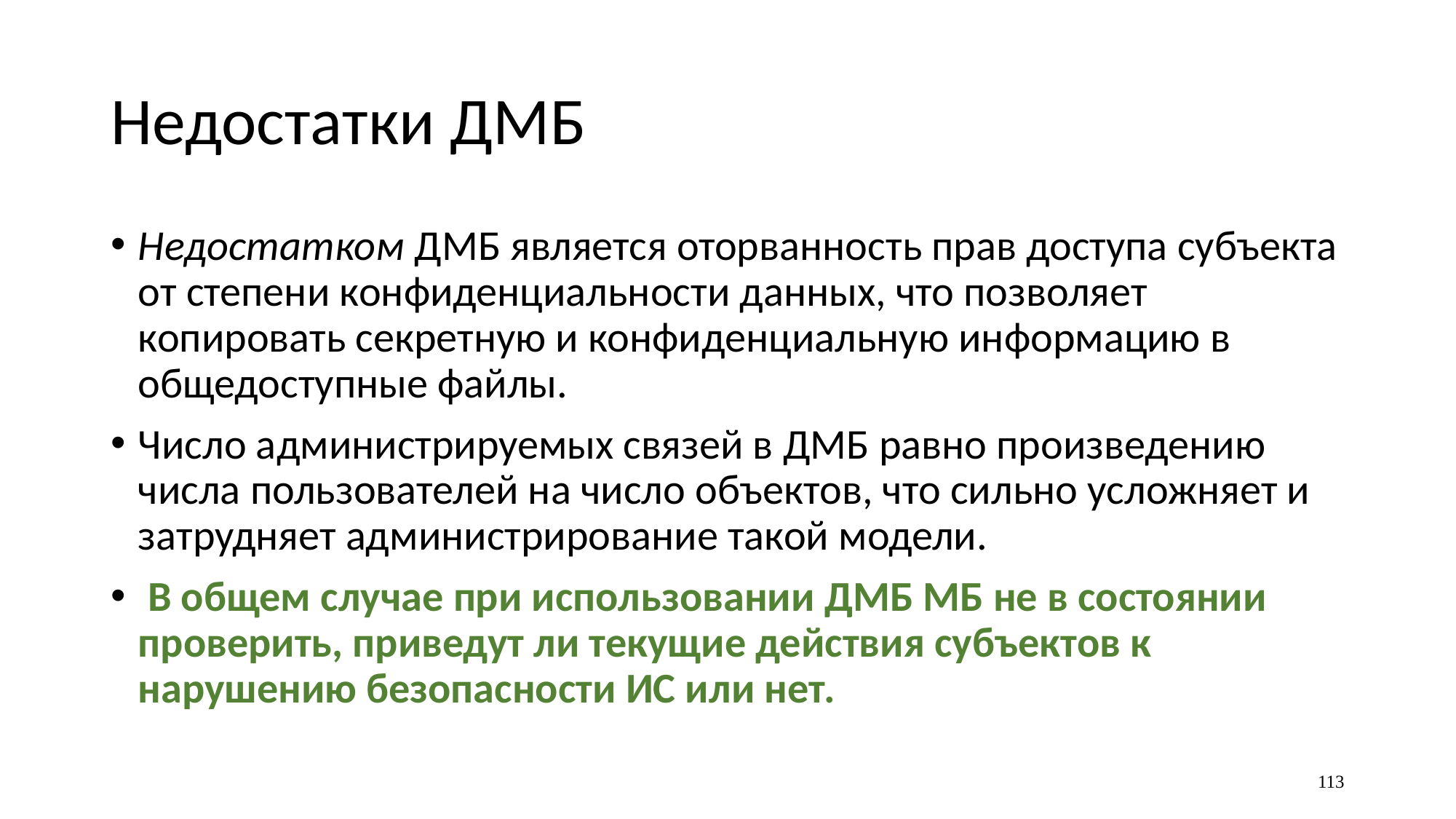

# Недостатки ДМБ
Недостатком ДМБ является оторванность прав доступа субъекта от степени конфиденциальности данных, что позволяет копировать секретную и конфиденциальную информацию в общедоступные файлы.
Число администрируемых связей в ДМБ равно произведению числа пользователей на число объектов, что сильно усложняет и затрудняет администрирование такой модели.
 В общем случае при использовании ДМБ МБ не в состоянии проверить, приведут ли текущие действия субъектов к нарушению безопасности ИС или нет.

113